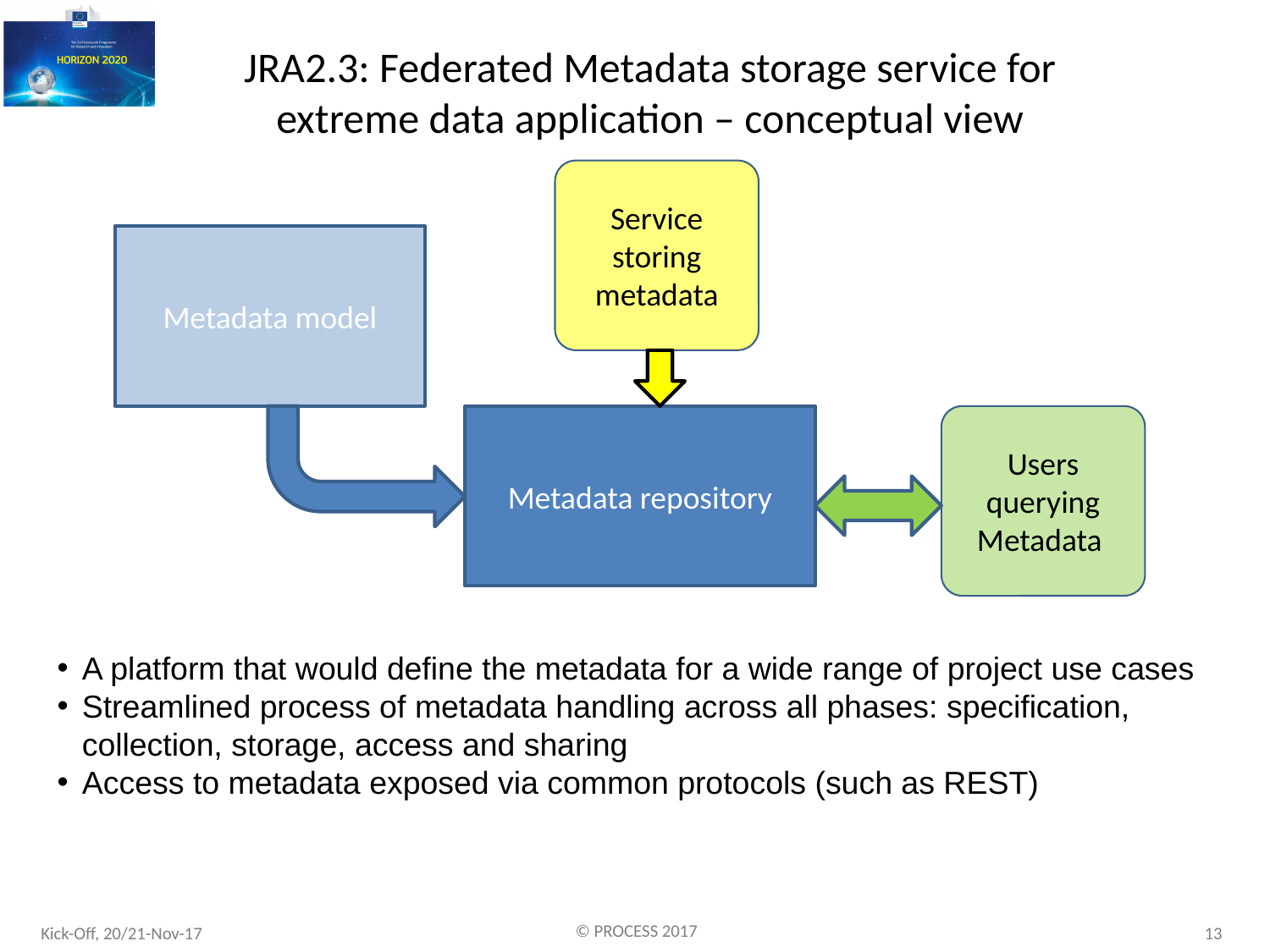

# JRA2.3: Federated Metadata storage service for extreme data application – conceptual view
Service storing metadata
Metadata model

Metadata repository
Users querying
Metadata

A platform that would define the metadata for a wide range of project use cases
Streamlined process of metadata handling across all phases: specification, collection, storage, access and sharing
Access to metadata exposed via common protocols (such as REST)